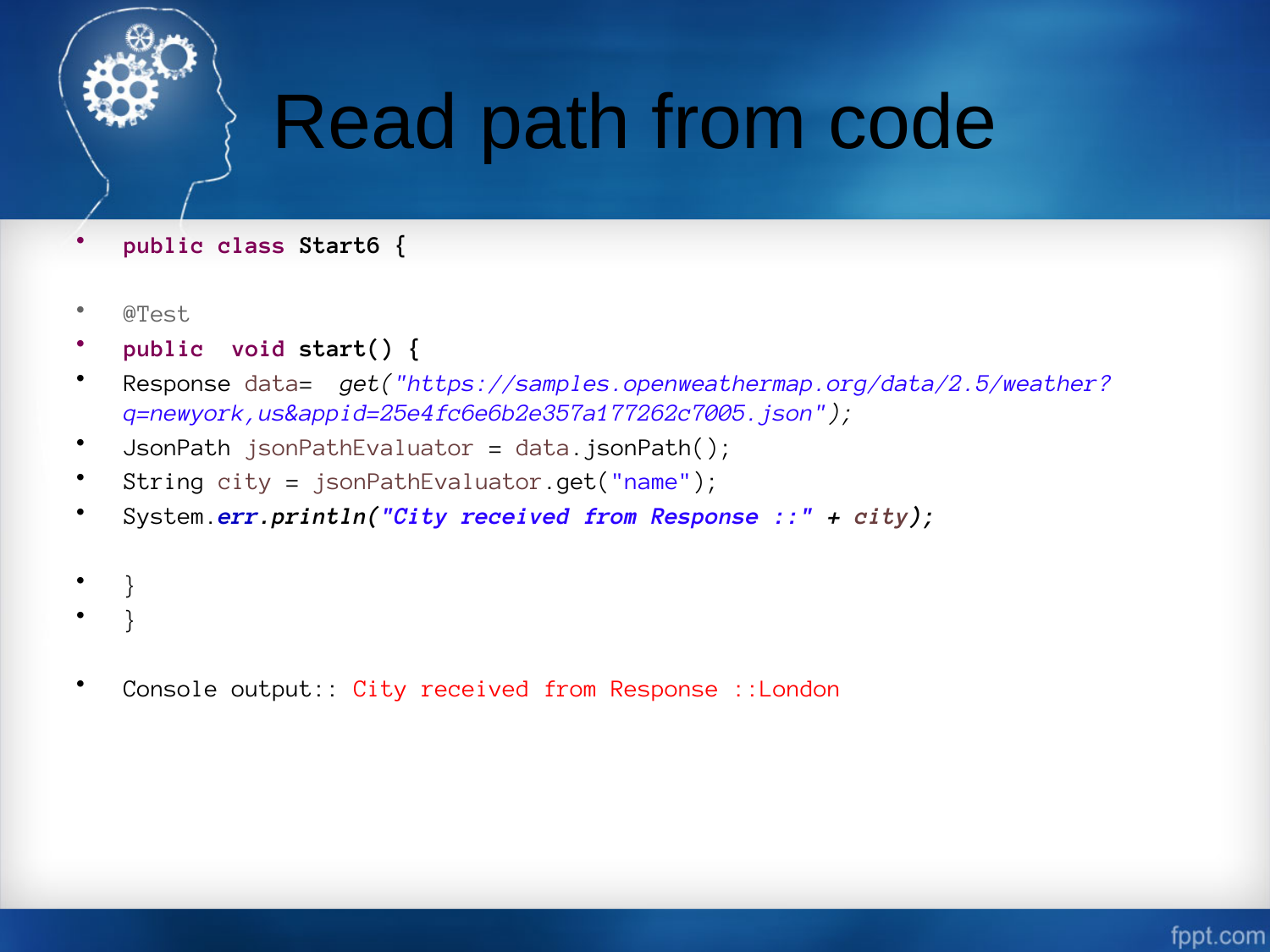

# Read path from code
public class Start6 {

@Test
public  void start() {
Response data=  get("https://samples.openweathermap.org/data/2.5/weather?q=newyork,us&appid=25e4fc6e6b2e357a177262c7005.json");
JsonPath jsonPathEvaluator = data.jsonPath();
String city = jsonPathEvaluator.get("name");
System.err.println("City received from Response ::" + city);

}
}

Console output:: City received from Response ::London